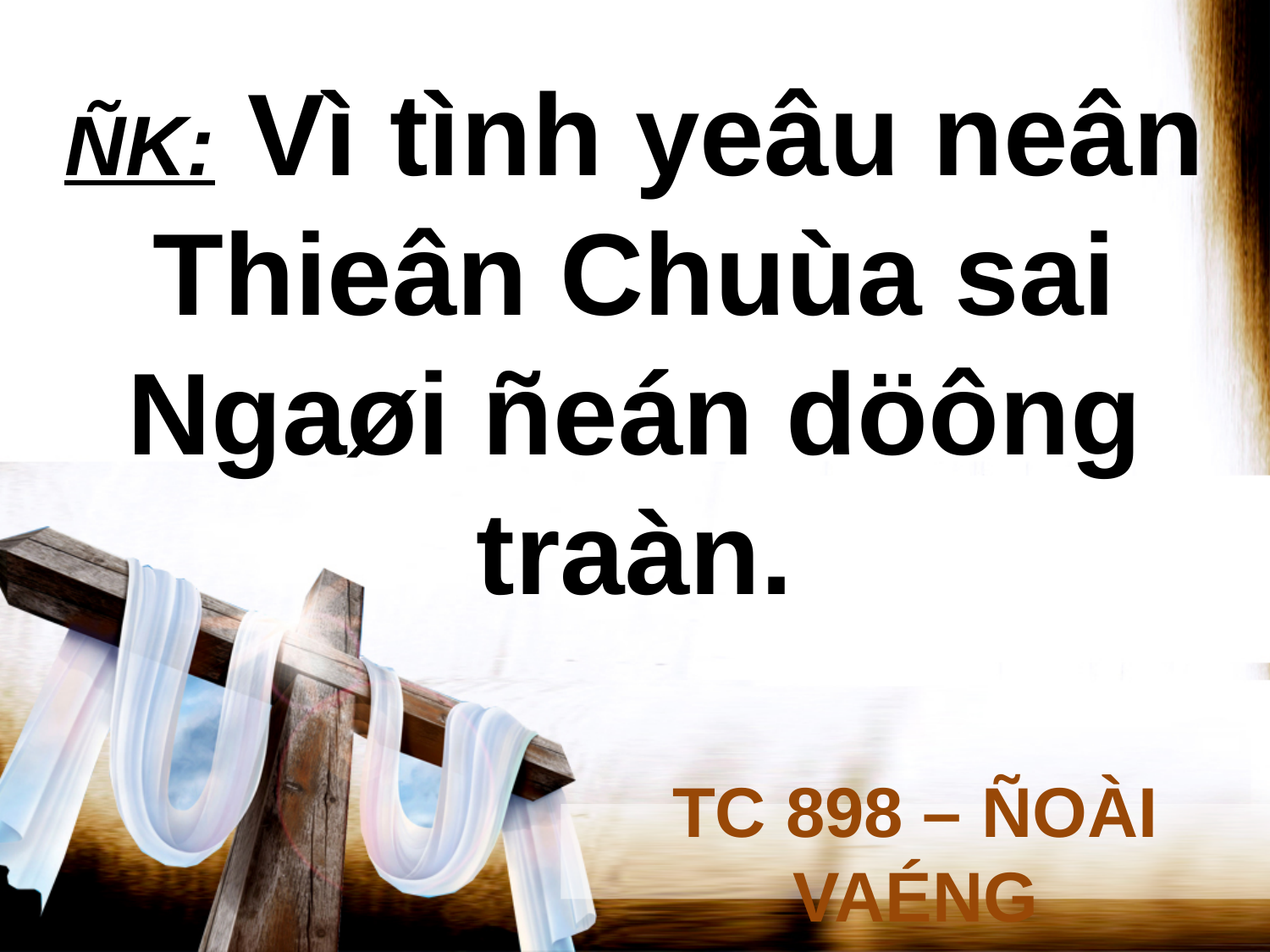

ÑK: Vì tình yeâu neân Thieân Chuùa sai Ngaøi ñeán döông traàn.
TC 898 – ÑOÀI VAÉNG